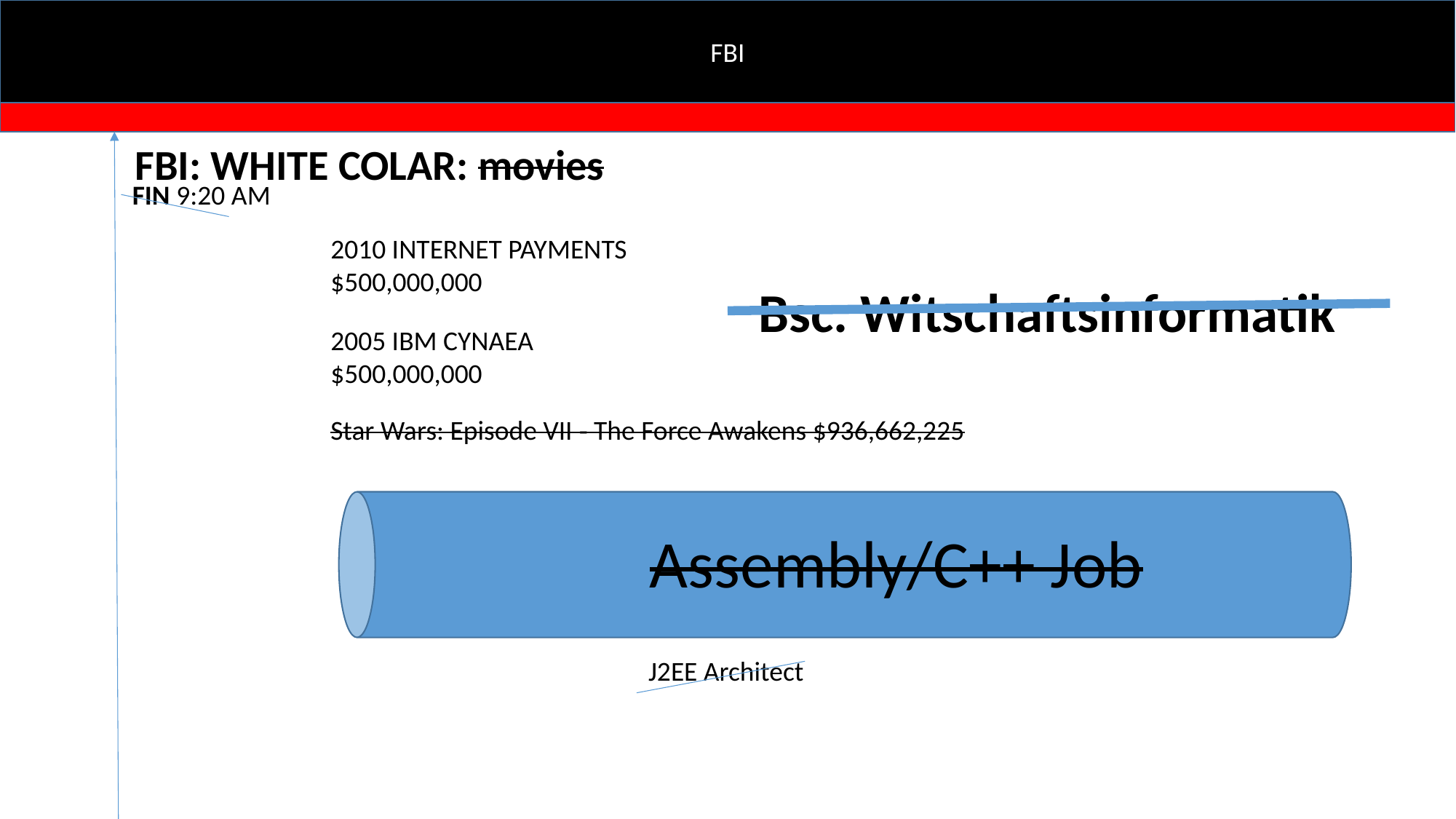

FBI

FBI: WHITE COLAR: movies
FIN 9:20 AM
2010 INTERNET PAYMENTS
$500,000,000
Bsc. Witschaftsinformatik
2005 IBM CYNAEA
$500,000,000
Star Wars: Episode VII ‑ The Force Awakens $936,662,225
Assembly/C++ Job
J2EE Architect